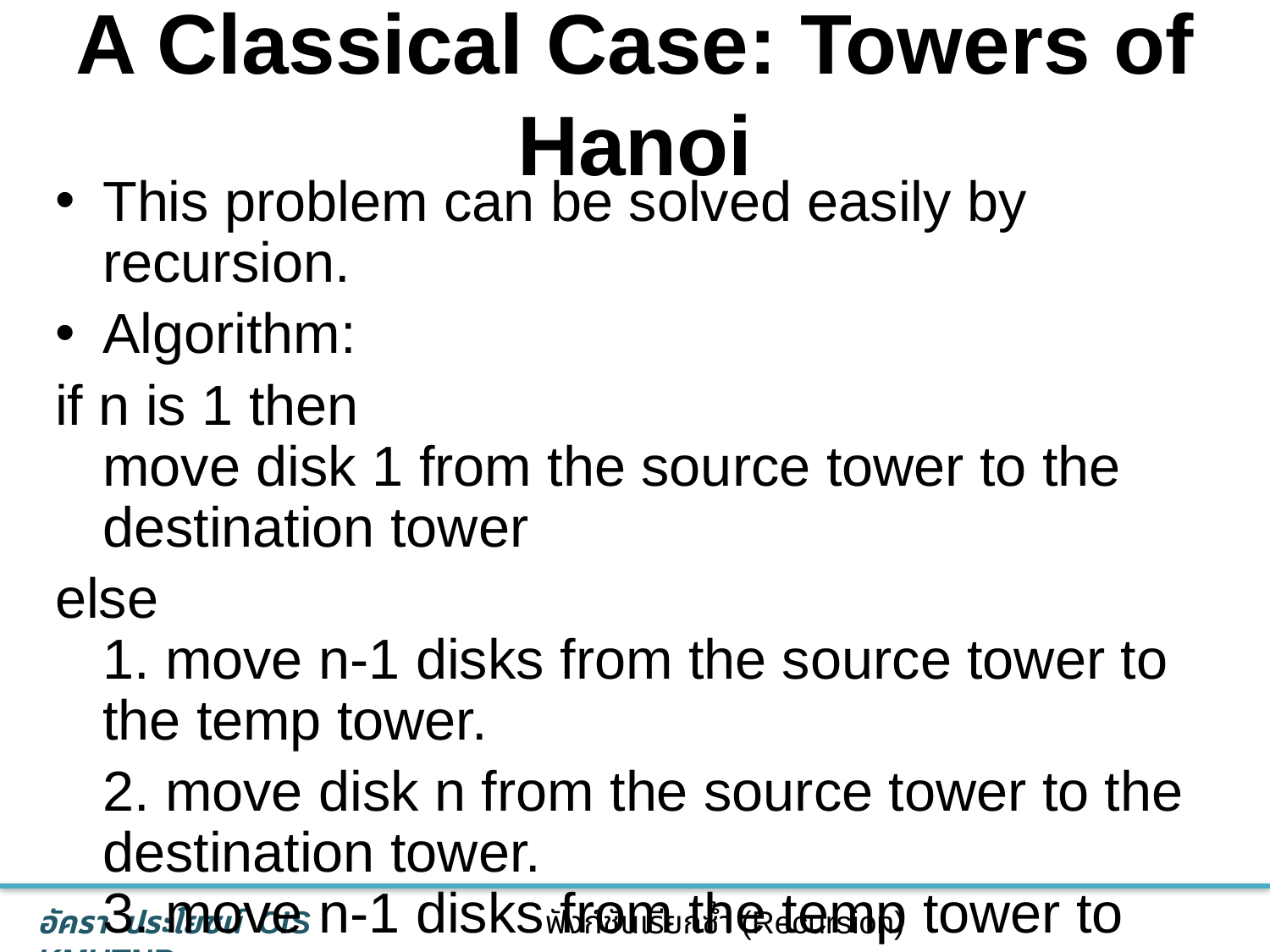

# A Classical Case: Towers of Hanoi
This problem can be solved easily by recursion.
Algorithm:
if n is 1 then
move disk 1 from the source tower to the destination tower
else
1. move n-1 disks from the source tower to the temp tower.
	2. move disk n from the source tower to the destination tower.
3. move n-1 disks from the temp tower to the source tower.
20
ฟังก์ชันเรียกซ้ำ (Recursion)